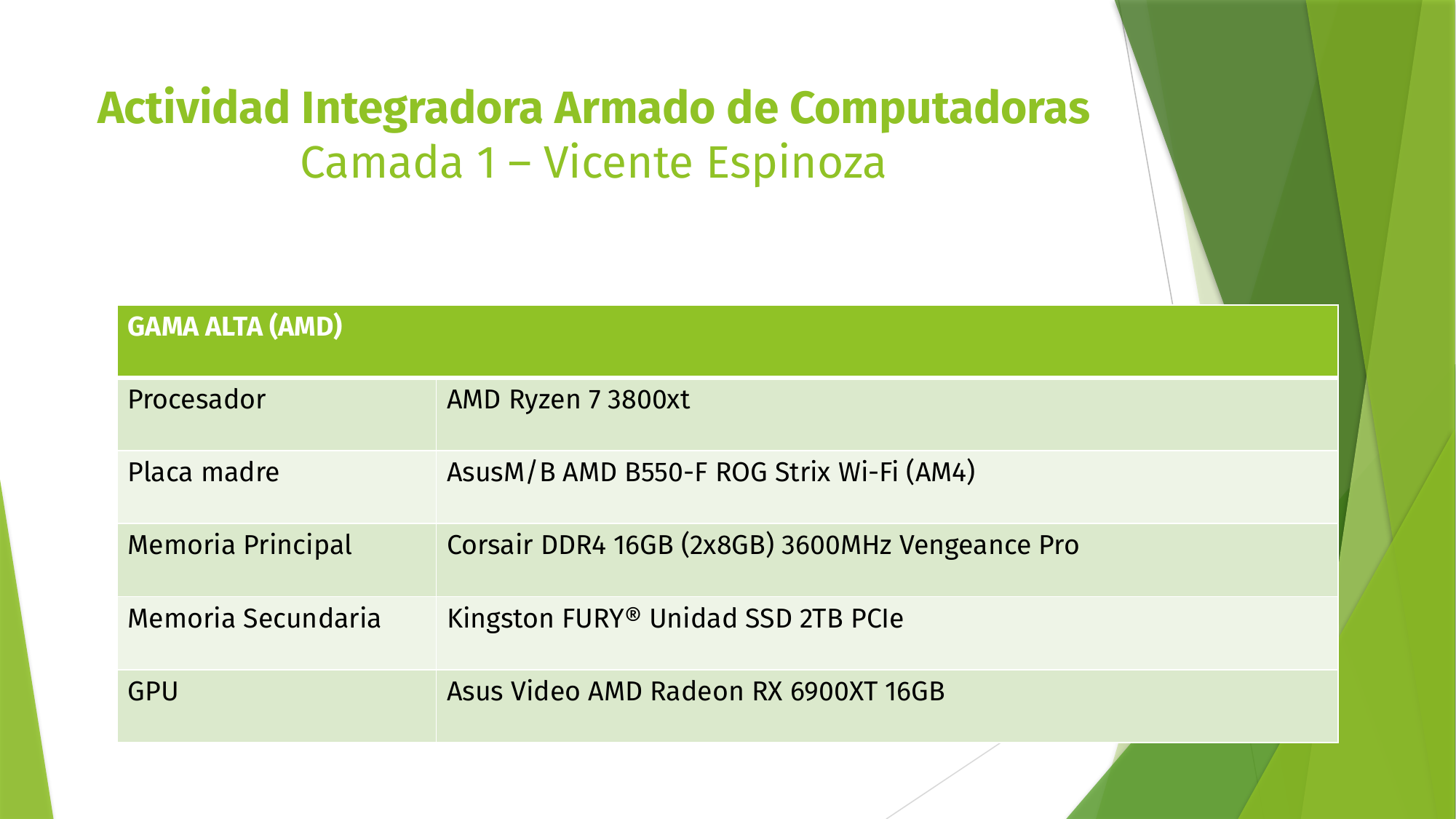

# Actividad Integradora Armado de Computadoras Camada 1 – Vicente Espinoza
| GAMA ALTA (AMD) |  |
| --- | --- |
| Procesador | AMD Ryzen 7 3800xt |
| Placa madre | AsusM/B AMD B550-F ROG Strix Wi-Fi (AM4) |
| Memoria Principal | Corsair DDR4 16GB (2x8GB) 3600MHz Vengeance Pro |
| Memoria Secundaria | Kingston FURY® Unidad SSD 2TB PCIe |
| GPU | Asus Video AMD Radeon RX 6900XT 16GB |